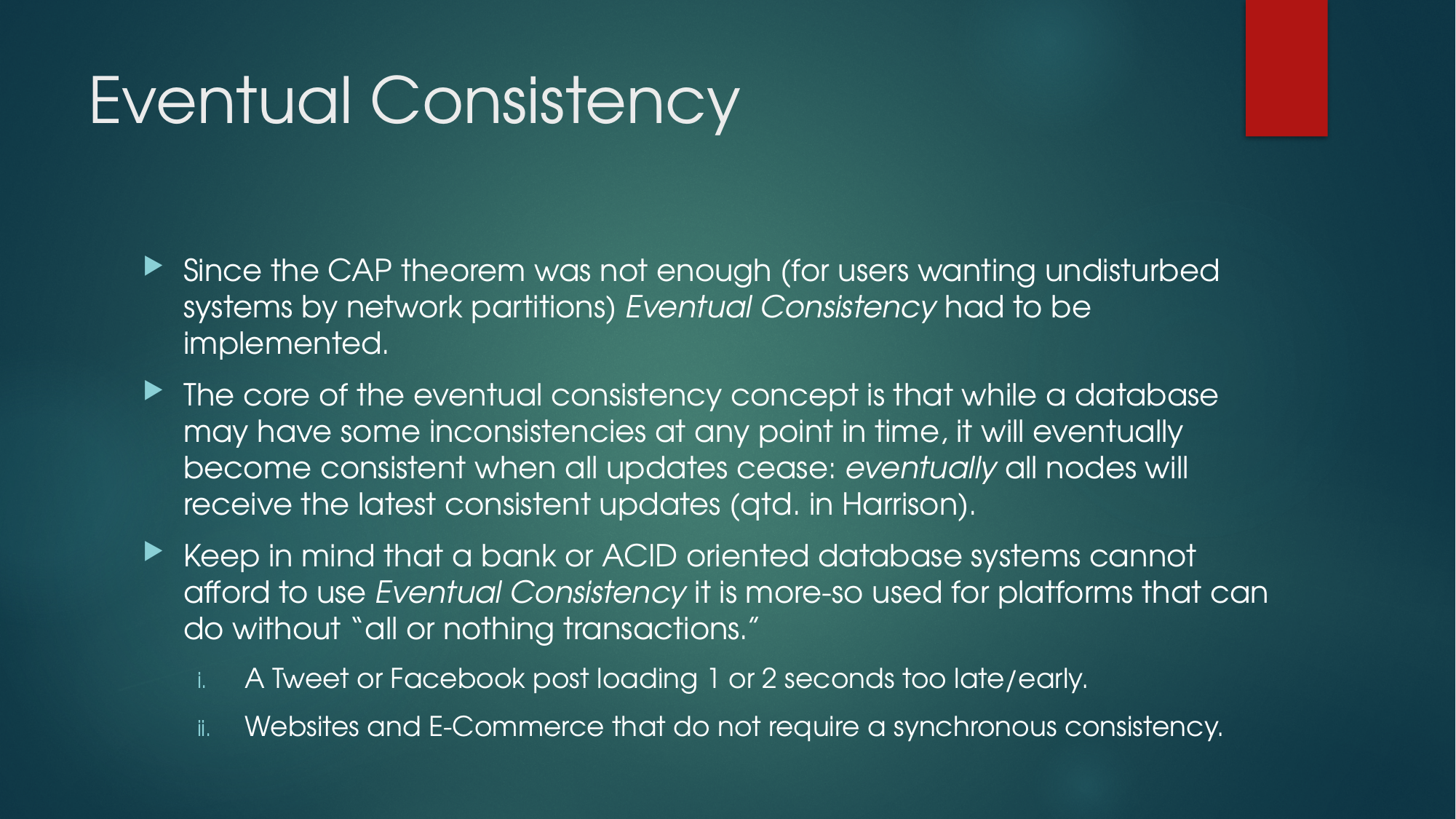

# Eventual Consistency
Since the CAP theorem was not enough (for users wanting undisturbed systems by network partitions) Eventual Consistency had to be implemented.
The core of the eventual consistency concept is that while a database may have some inconsistencies at any point in time, it will eventually become consistent when all updates cease: eventually all nodes will receive the latest consistent updates (qtd. in Harrison).
Keep in mind that a bank or ACID oriented database systems cannot afford to use Eventual Consistency it is more-so used for platforms that can do without “all or nothing transactions.”
A Tweet or Facebook post loading 1 or 2 seconds too late/early.
Websites and E-Commerce that do not require a synchronous consistency.